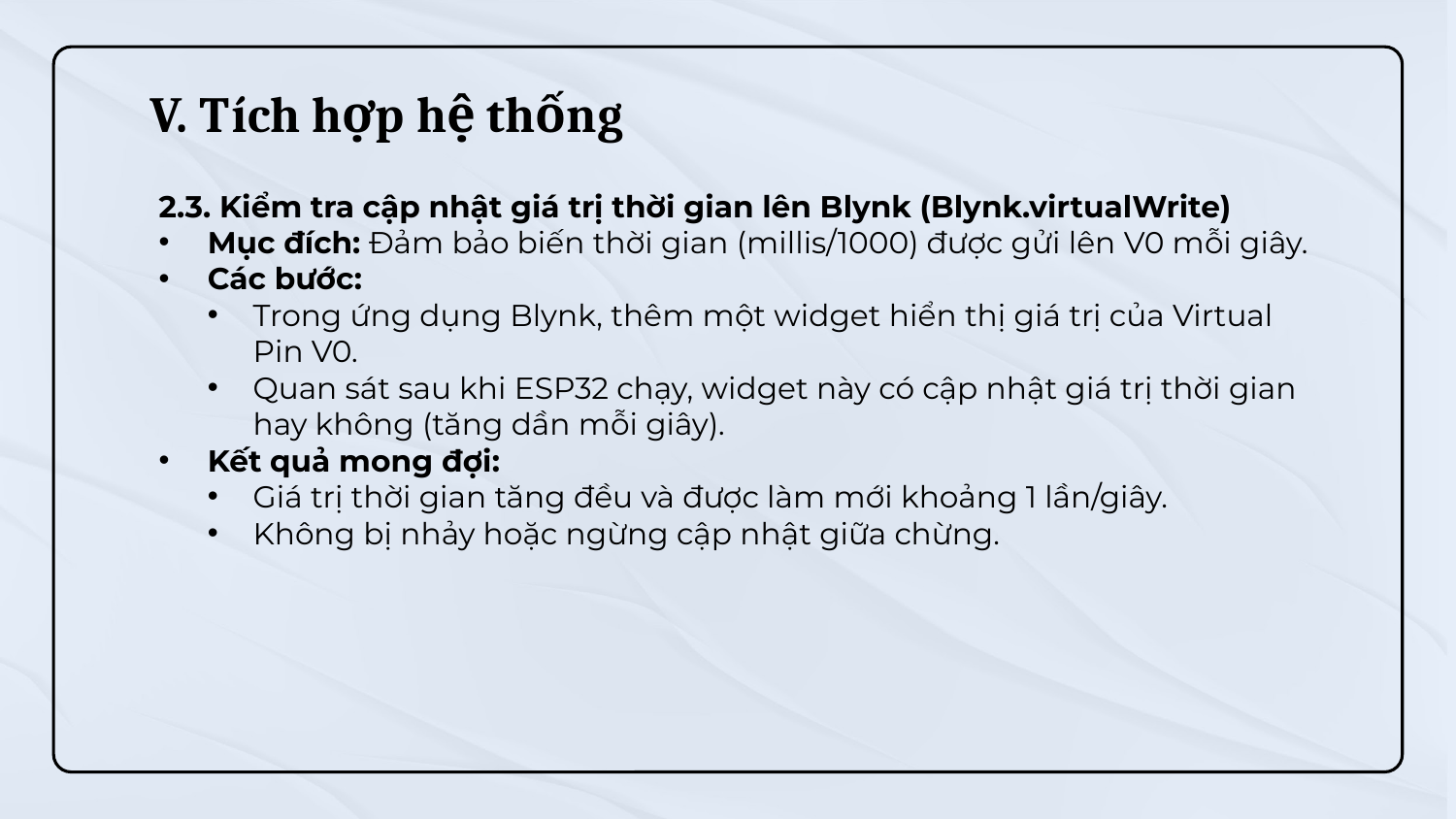

# V. Tích hợp hệ thống
2.3. Kiểm tra cập nhật giá trị thời gian lên Blynk (Blynk.virtualWrite)
Mục đích: Đảm bảo biến thời gian (millis/1000) được gửi lên V0 mỗi giây.
Các bước:
Trong ứng dụng Blynk, thêm một widget hiển thị giá trị của Virtual Pin V0.
Quan sát sau khi ESP32 chạy, widget này có cập nhật giá trị thời gian hay không (tăng dần mỗi giây).
Kết quả mong đợi:
Giá trị thời gian tăng đều và được làm mới khoảng 1 lần/giây.
Không bị nhảy hoặc ngừng cập nhật giữa chừng.